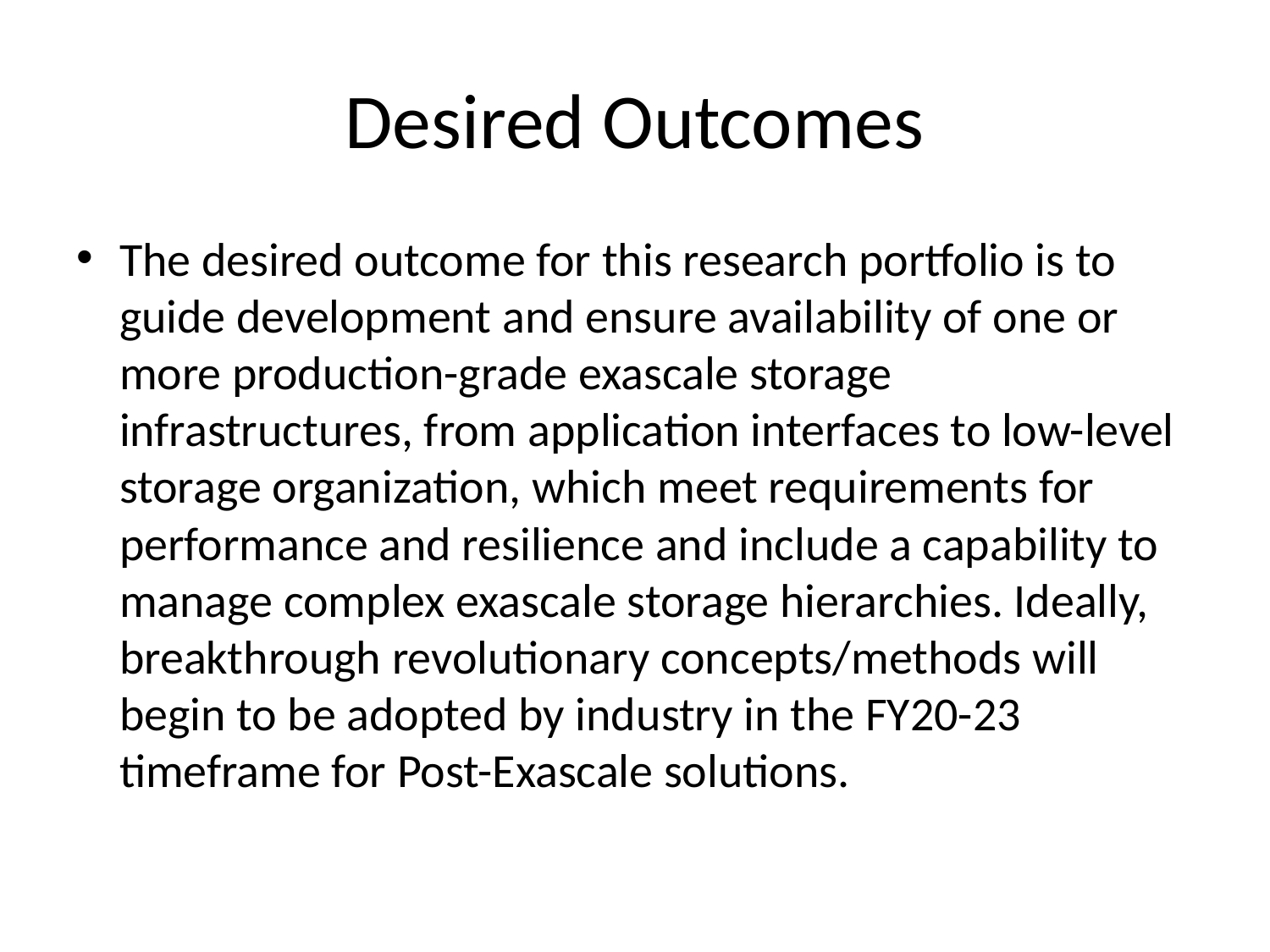

# Desired Outcomes
The desired outcome for this research portfolio is to guide development and ensure availability of one or more production-grade exascale storage infrastructures, from application interfaces to low-level storage organization, which meet requirements for performance and resilience and include a capability to manage complex exascale storage hierarchies. Ideally, breakthrough revolutionary concepts/methods will begin to be adopted by industry in the FY20-23 timeframe for Post-Exascale solutions.